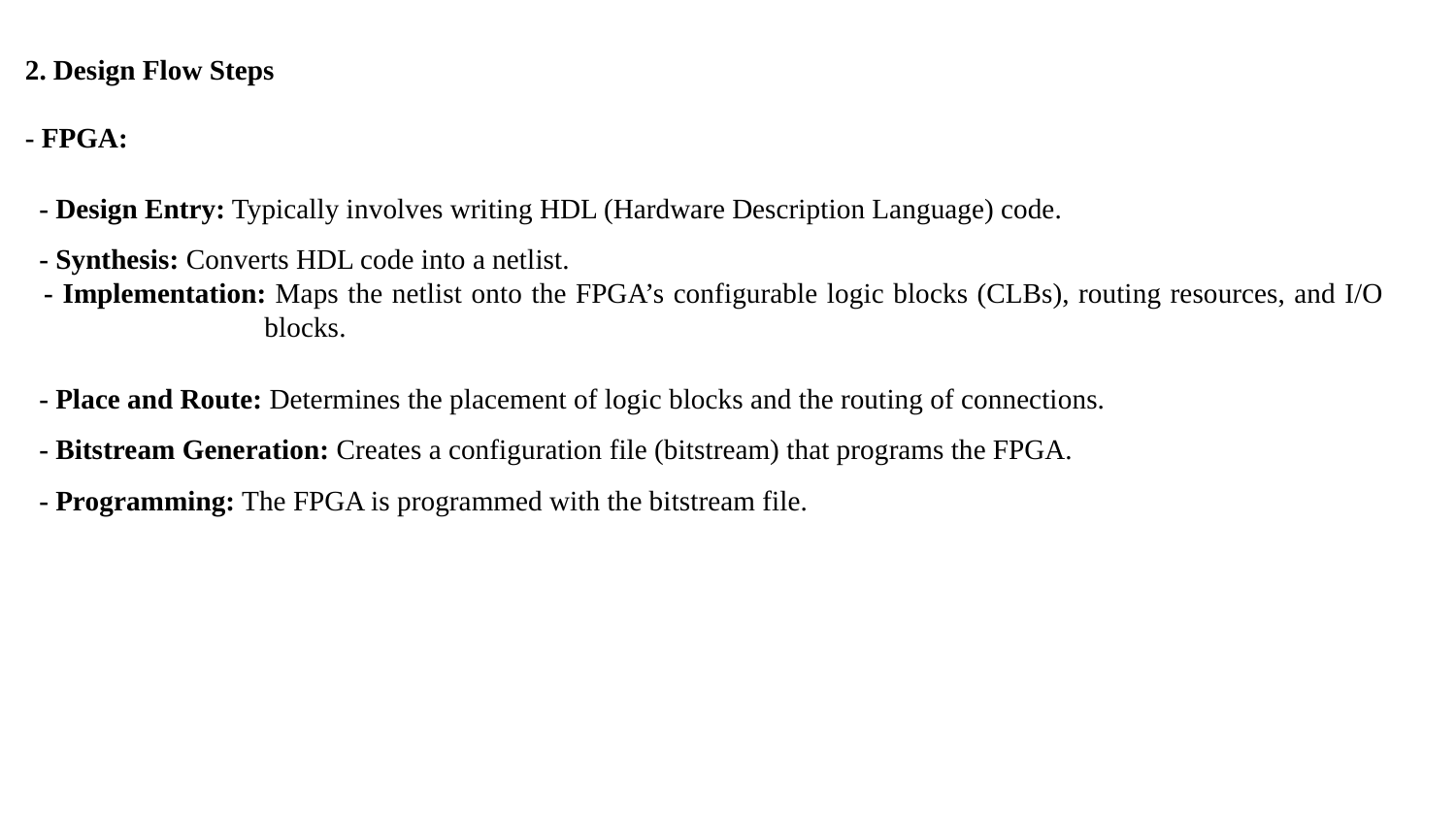

2. Design Flow Steps

- FPGA:
  - Design Entry: Typically involves writing HDL (Hardware Description Language) code.
  - Synthesis: Converts HDL code into a netlist.
  - Implementation: Maps the netlist onto the FPGA’s configurable logic blocks (CLBs), routing resources, and I/O
                                  blocks.
  - Place and Route: Determines the placement of logic blocks and the routing of connections.
  - Bitstream Generation: Creates a configuration file (bitstream) that programs the FPGA.
  - Programming: The FPGA is programmed with the bitstream file.